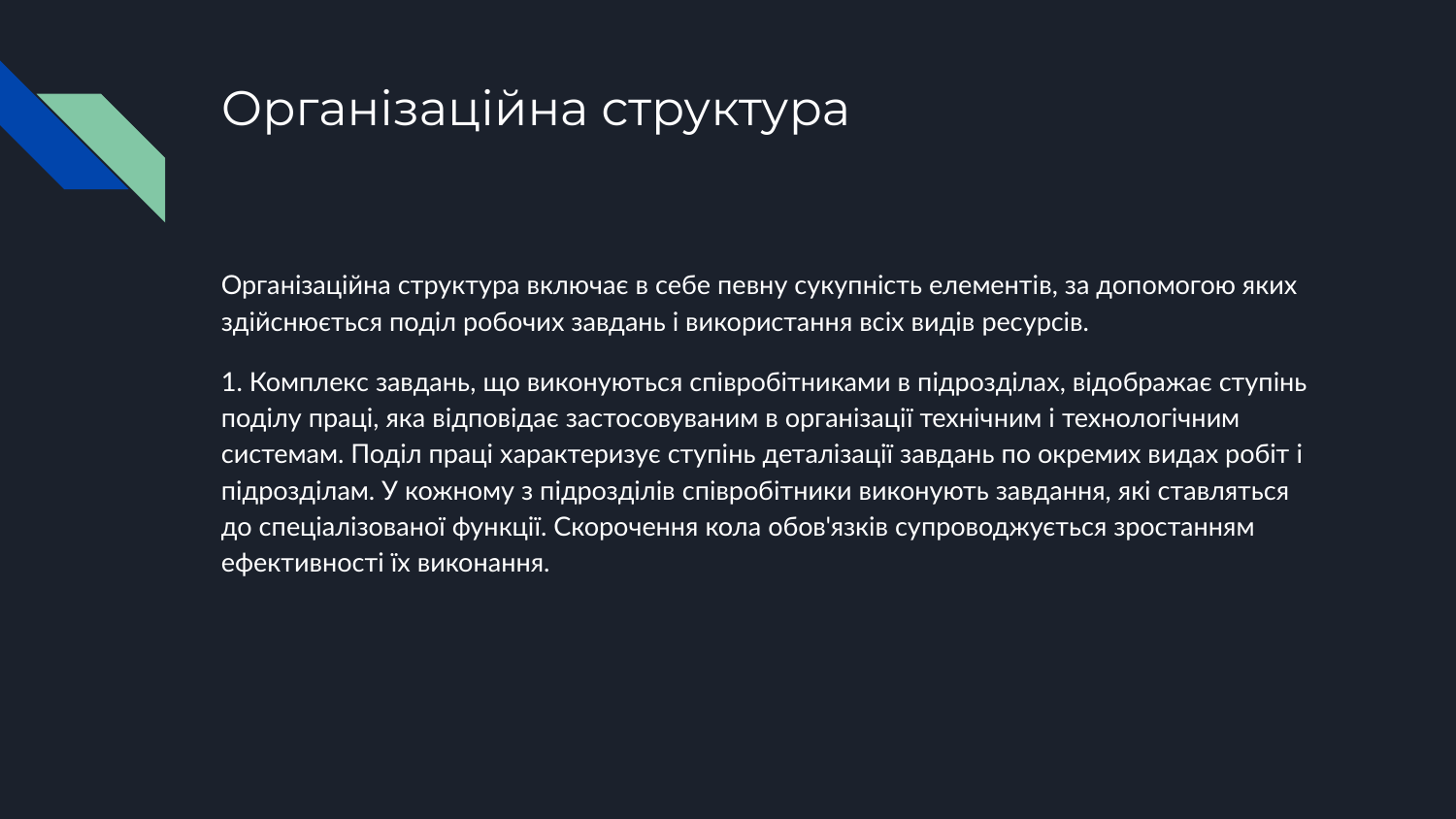

# Організаційна структура
Організаційна структура включає в себе певну сукупність елементів, за допомогою яких здійснюється поділ робочих завдань і використання всіх видів ресурсів.
1. Комплекс завдань, що виконуються співробітниками в підрозділах, відображає ступінь поділу праці, яка відповідає застосовуваним в організації технічним і технологічним системам. Поділ праці характеризує ступінь деталізації завдань по окремих видах робіт і підрозділам. У кожному з підрозділів співробітники виконують завдання, які ставляться до спеціалізованої функції. Скорочення кола обов'язків супроводжується зростанням ефективності їх виконання.